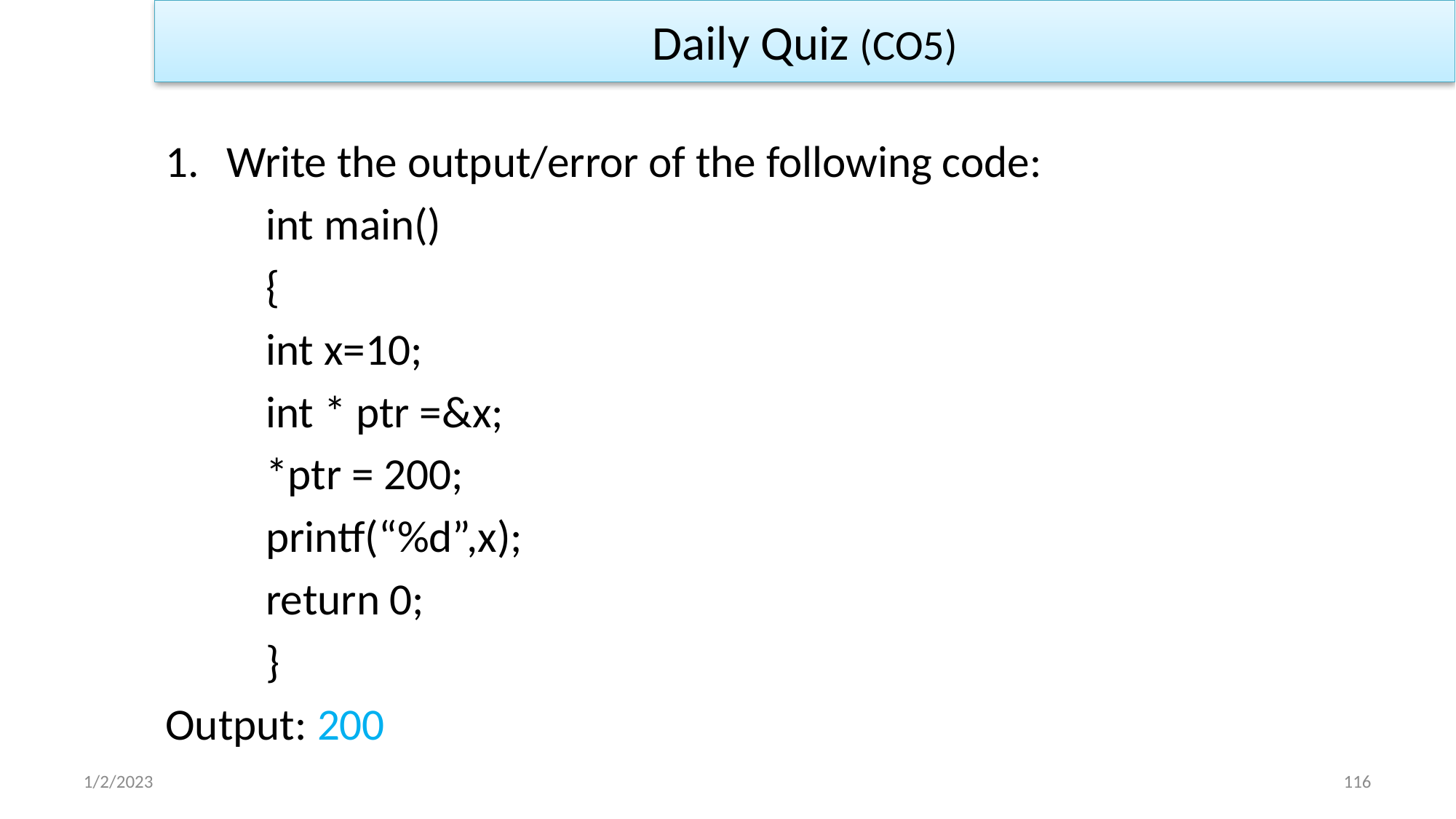

Daily Quiz (CO5)
Write the output/error of the following code:
	int main()
	{
		int x=10;
		int * ptr =&x;
		*ptr = 200;
		printf(“%d”,x);
		return 0;
	}
Output: 200

1/2/2023
116